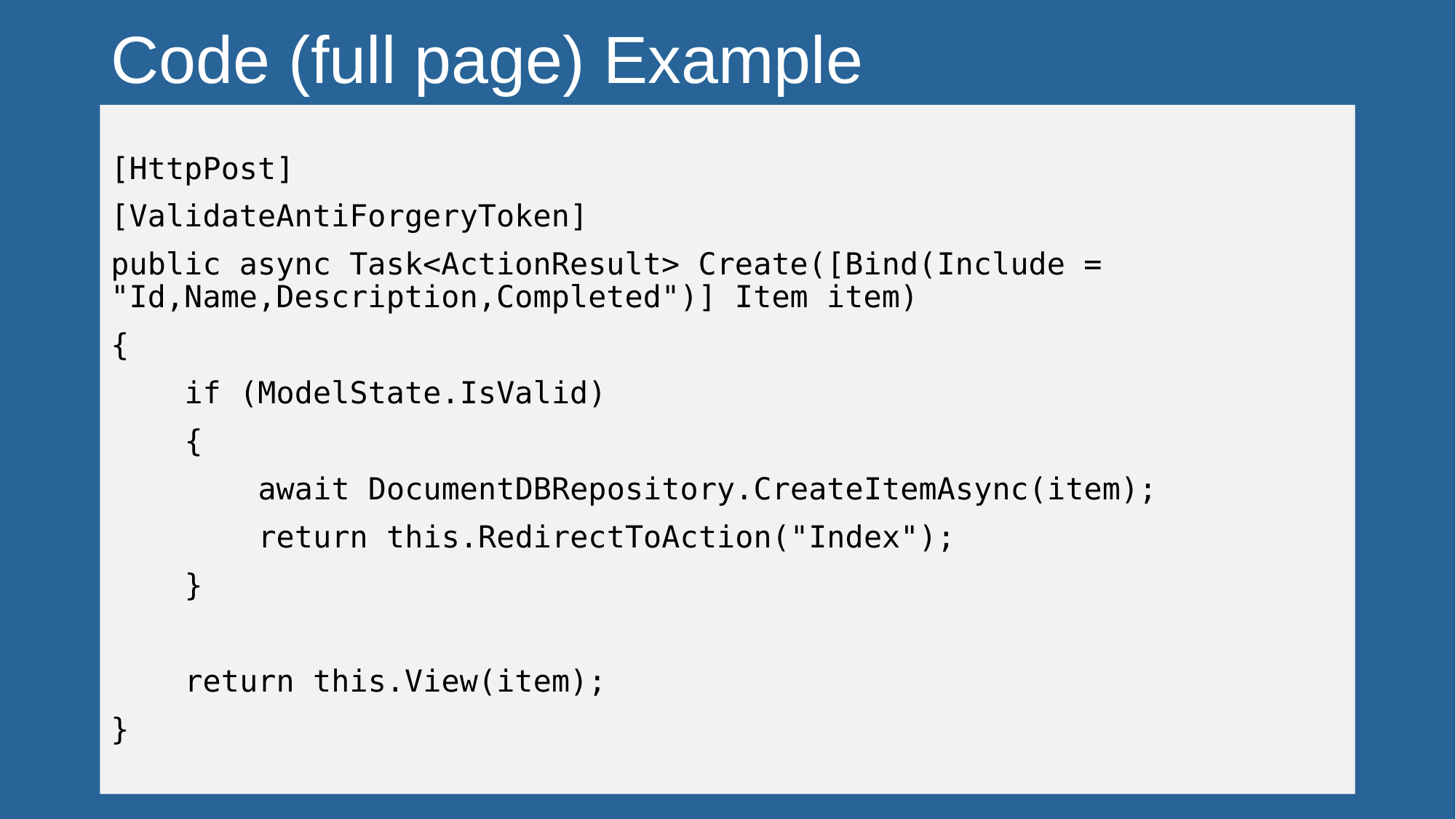

# Code (full page) Example
[HttpPost]
[ValidateAntiForgeryToken]
public async Task<ActionResult> Create([Bind(Include = "Id,Name,Description,Completed")] Item item)
{
    if (ModelState.IsValid)
    {
        await DocumentDBRepository.CreateItemAsync(item);
        return this.RedirectToAction("Index");
    }

    return this.View(item);
}